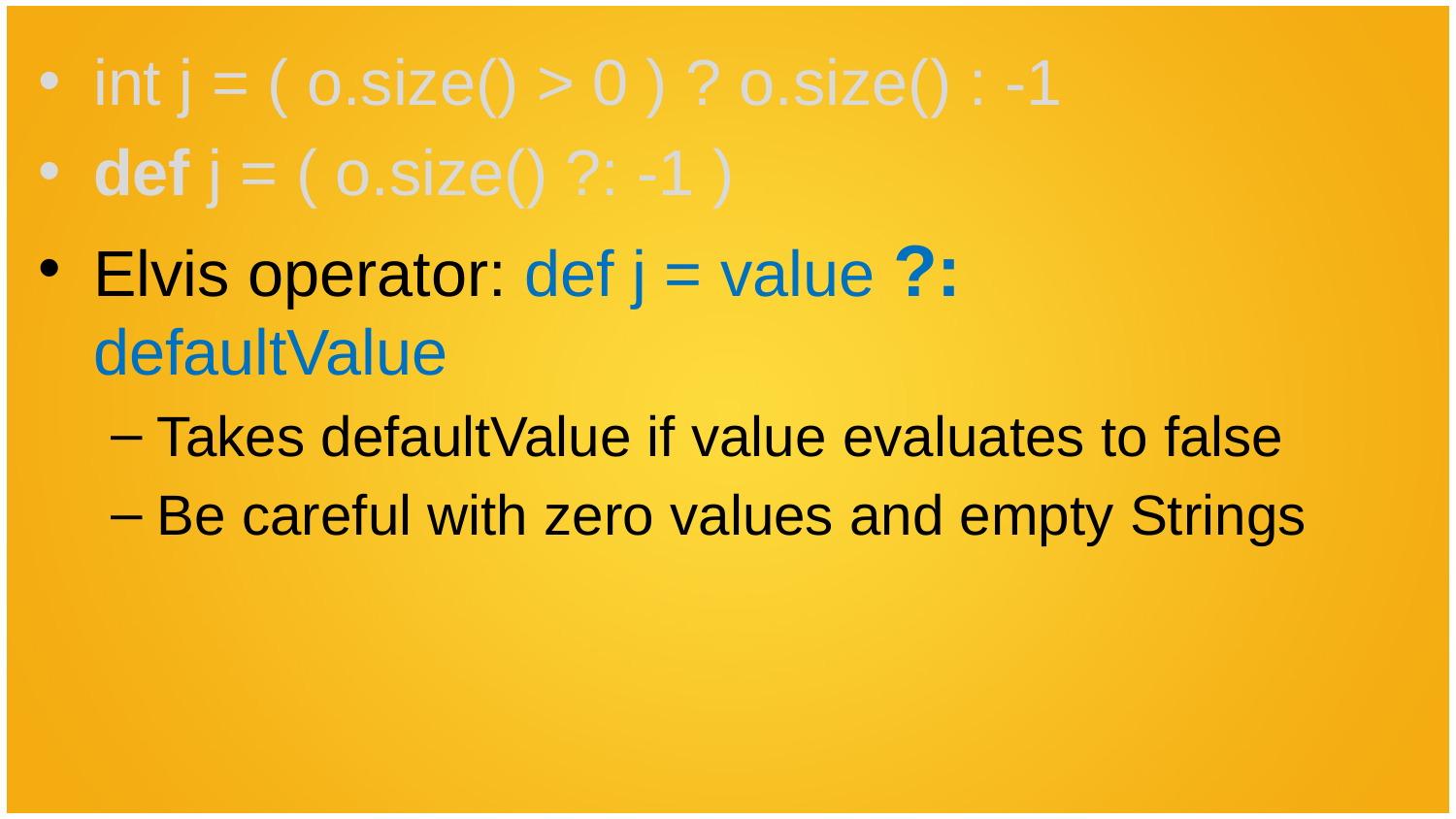

int j = ( o.size() > 0 ) ? o.size() : -1
def j = ( o.size() ?: -1 )
Elvis operator: def j = value ?: defaultValue
Takes defaultValue if value evaluates to false
Be careful with zero values and empty Strings